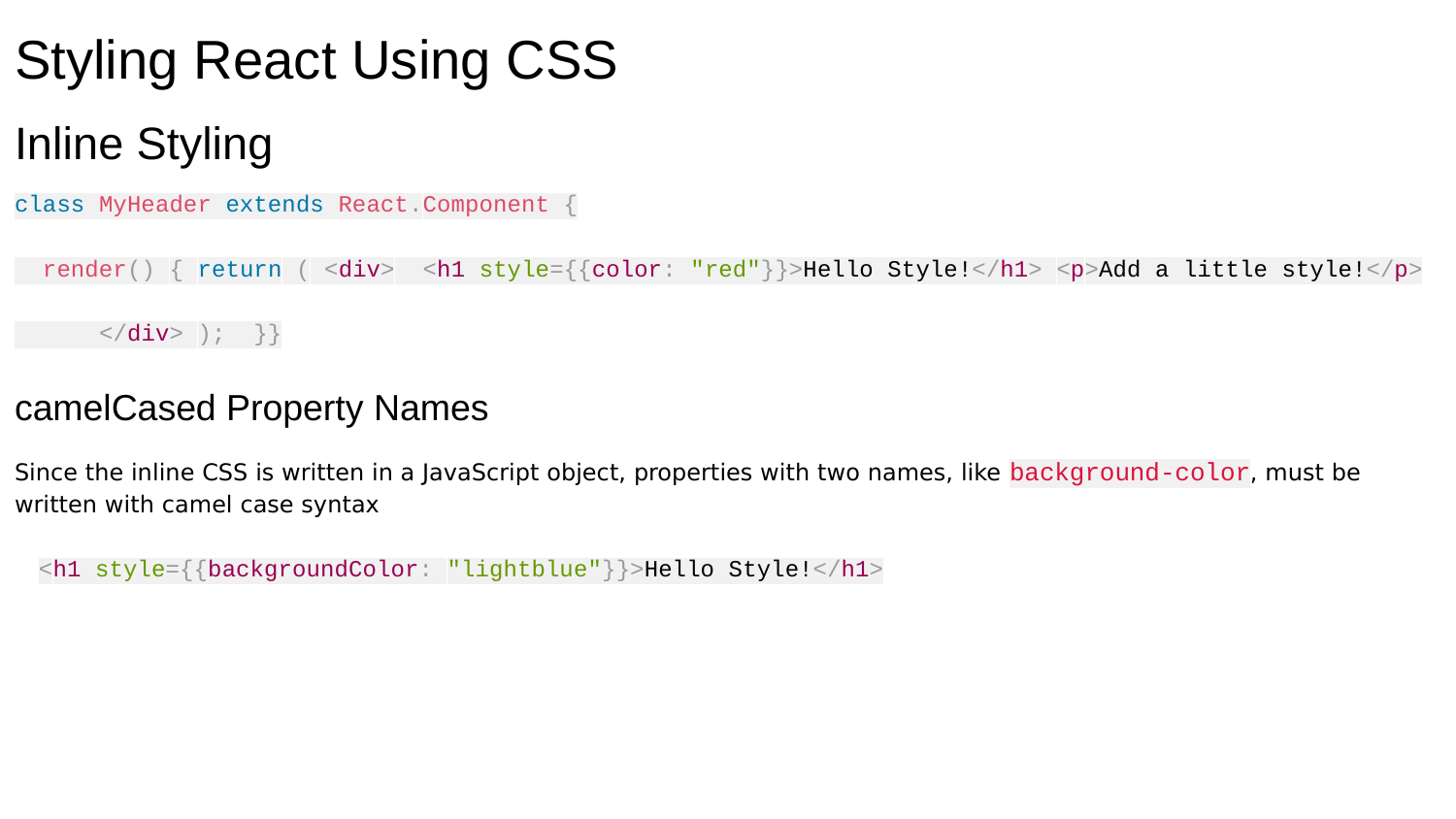

Styling React Using CSS
Inline Styling
class MyHeader extends React.Component {
  render() { return ( <div>  <h1 style={{color: "red"}}>Hello Style!</h1> <p>Add a little style!</p>
      </div> );  }}
camelCased Property Names
Since the inline CSS is written in a JavaScript object, properties with two names, like background-color, must be written with camel case syntax
<h1 style={{backgroundColor: "lightblue"}}>Hello Style!</h1>